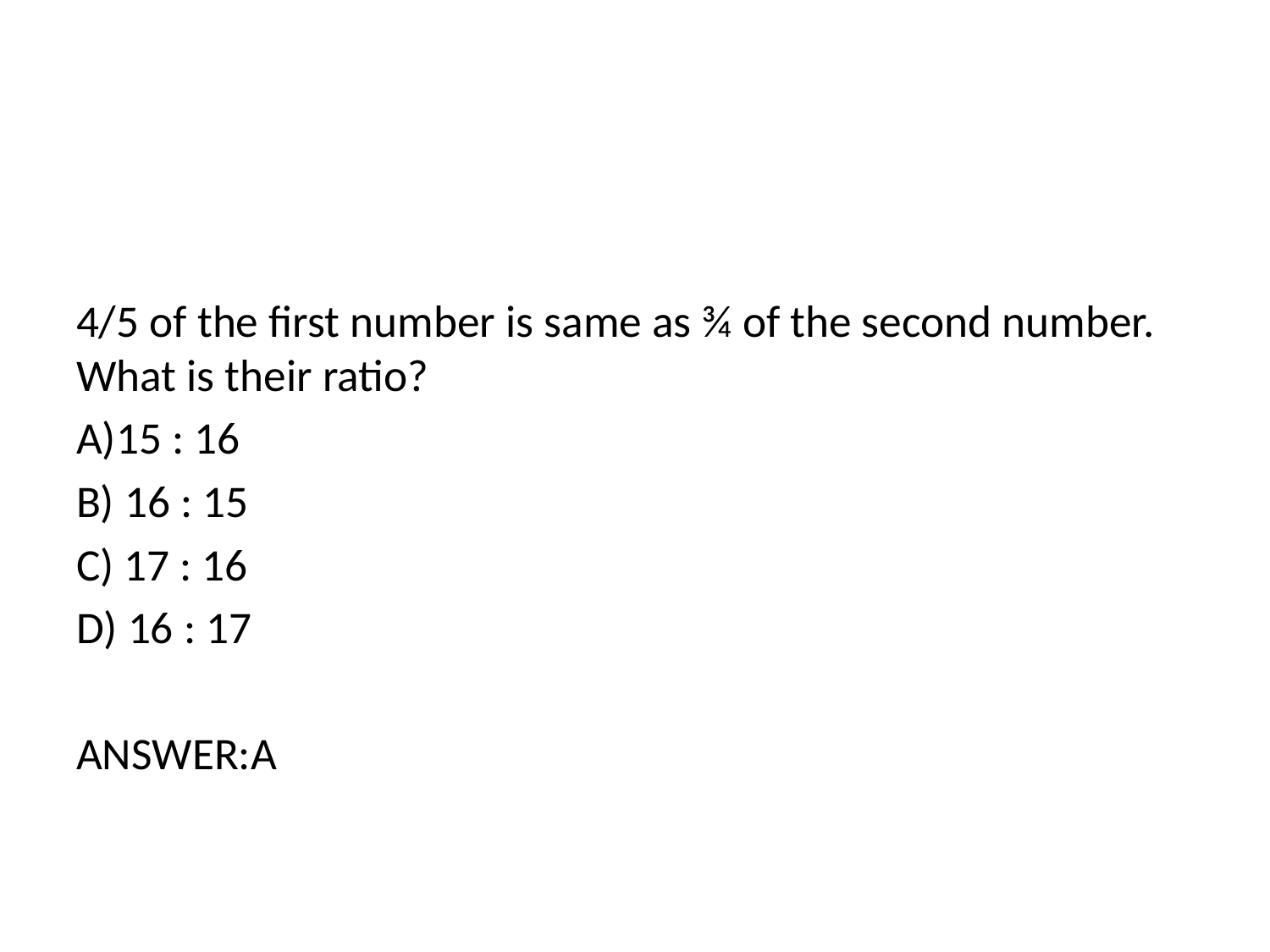

4/5 of the first number is same as ¾ of the second number. What is their ratio?
A)15 : 16
B) 16 : 15
C) 17 : 16
D) 16 : 17

ANSWER:A